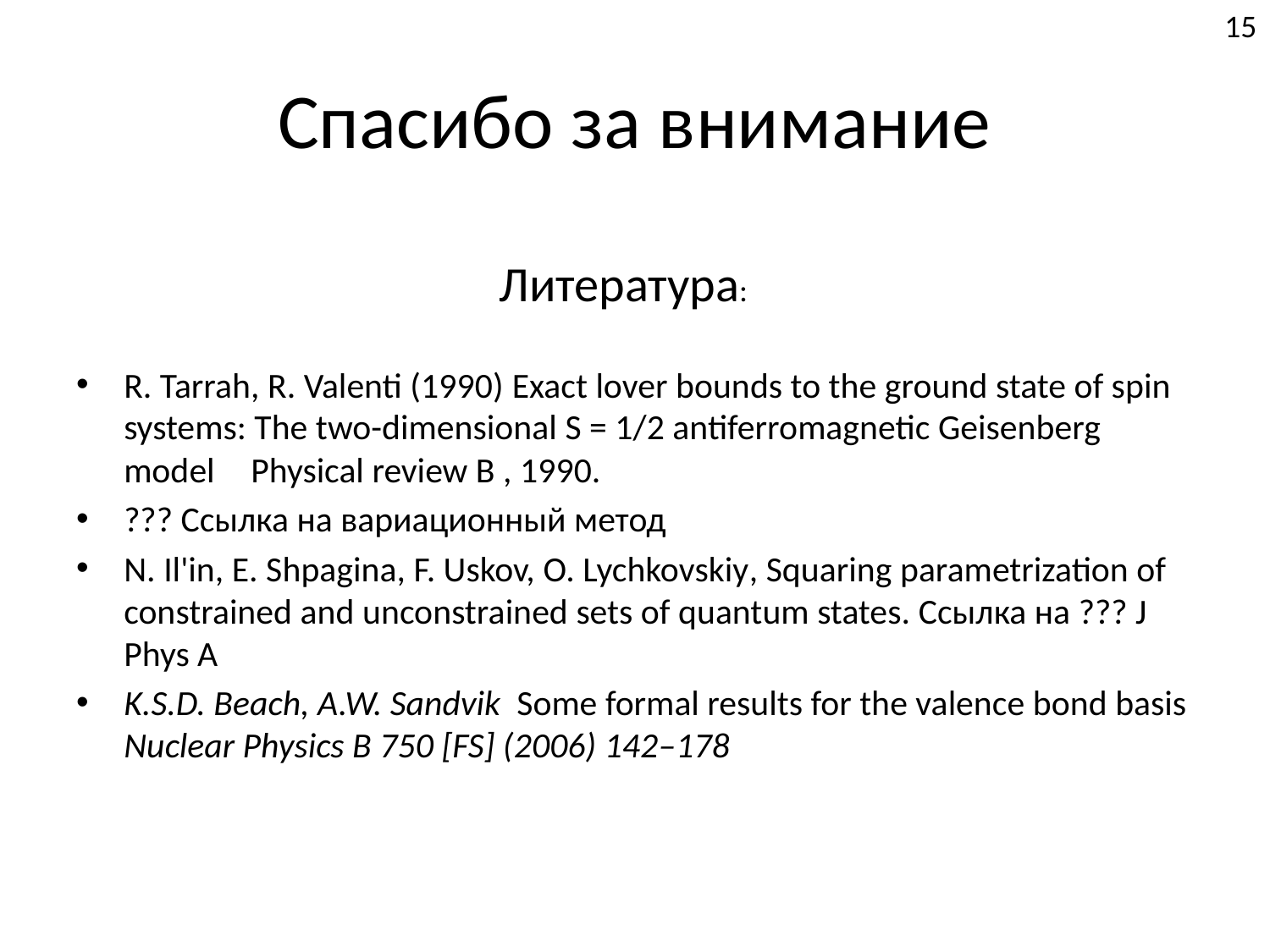

15
# Спасибо за внимание
Литература:
R. Tarrah, R. Valenti (1990) Exact lover bounds to the ground state of spin systems: The two-dimensional S = 1/2 antiferromagnetic Geisenberg model	Physical review B , 1990.
??? Ссылка на вариационный метод
N. Il'in, E. Shpagina, F. Uskov, O. Lychkovskiy, Squaring parametrization of constrained and unconstrained sets of quantum states. Ссылка на ??? J Phys A
K.S.D. Beach, A.W. Sandvik  Some formal results for the valence bond basis Nuclear Physics B 750 [FS] (2006) 142–178